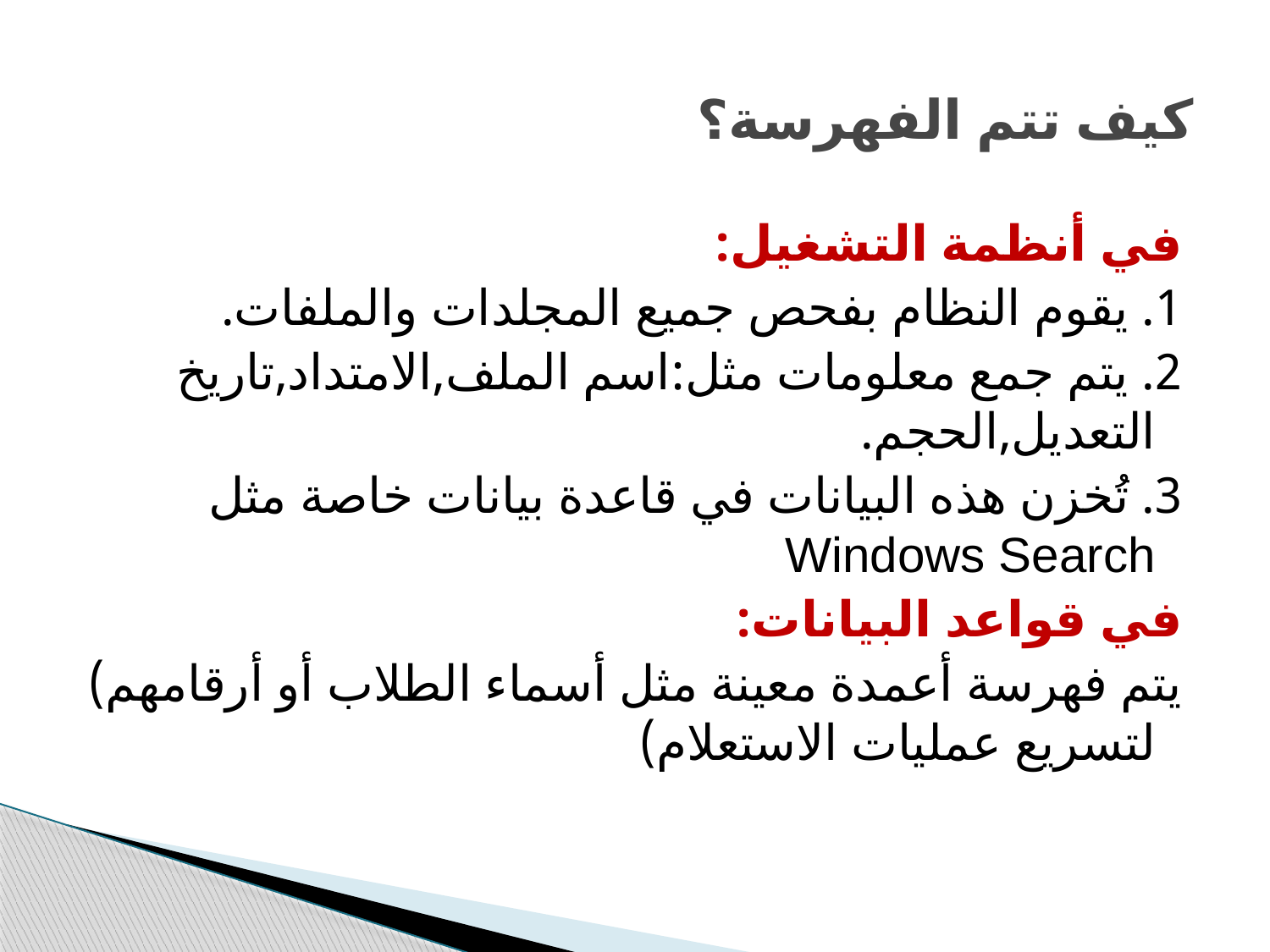

# كيف تتم الفهرسة؟
في أنظمة التشغيل:
1. يقوم النظام بفحص جميع المجلدات والملفات.
2. يتم جمع معلومات مثل:اسم الملف,الامتداد,تاريخ التعديل,الحجم.
3. تُخزن هذه البيانات في قاعدة بيانات خاصة مثل Windows Search
في قواعد البيانات:
يتم فهرسة أعمدة معينة مثل أسماء الطلاب أو أرقامهم) لتسريع عمليات الاستعلام)